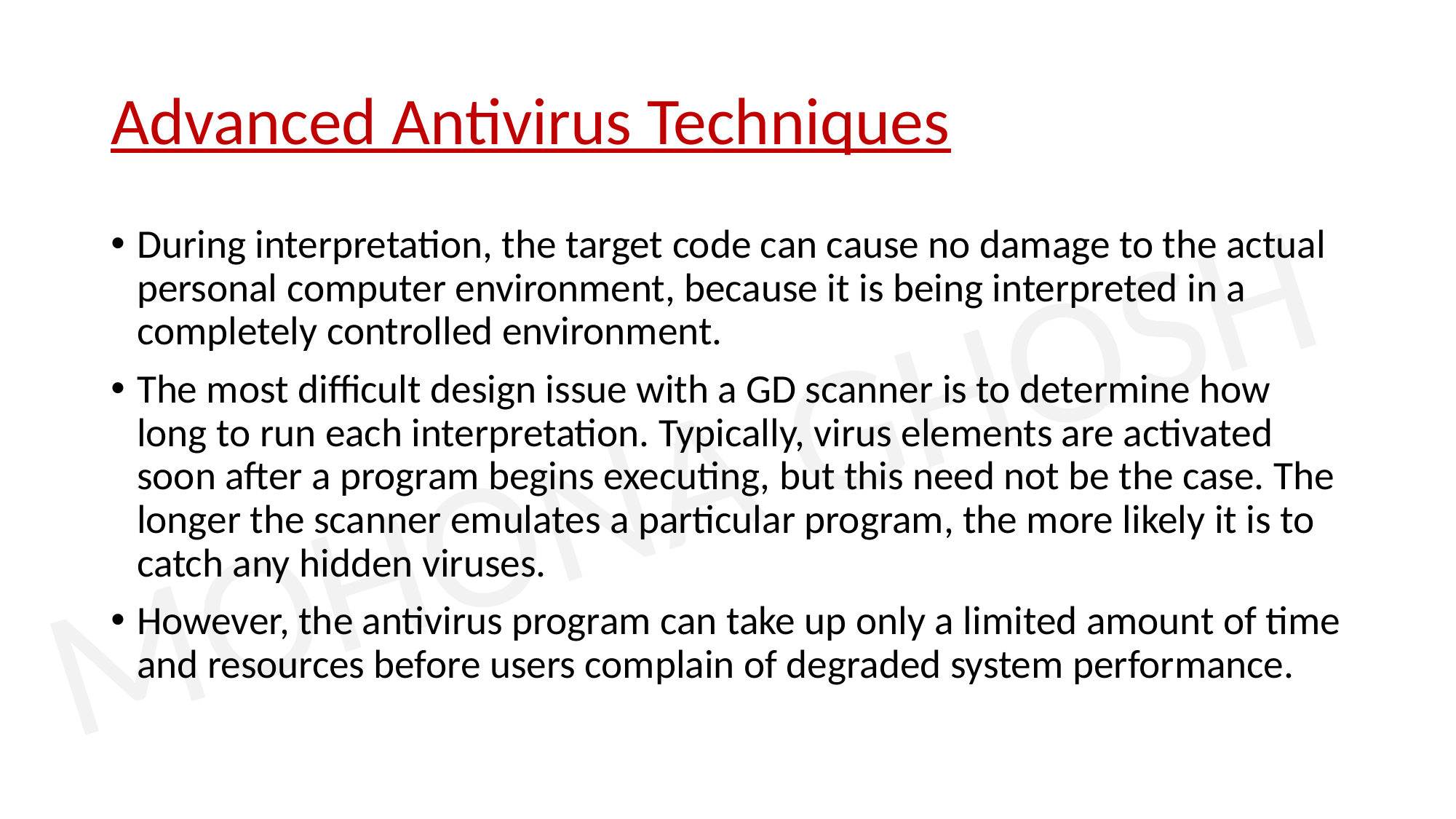

# Advanced Antivirus Techniques
During interpretation, the target code can cause no damage to the actual personal computer environment, because it is being interpreted in a completely controlled environment.
The most difficult design issue with a GD scanner is to determine how long to run each interpretation. Typically, virus elements are activated soon after a program begins executing, but this need not be the case. The longer the scanner emulates a particular program, the more likely it is to catch any hidden viruses.
However, the antivirus program can take up only a limited amount of time and resources before users complain of degraded system performance.